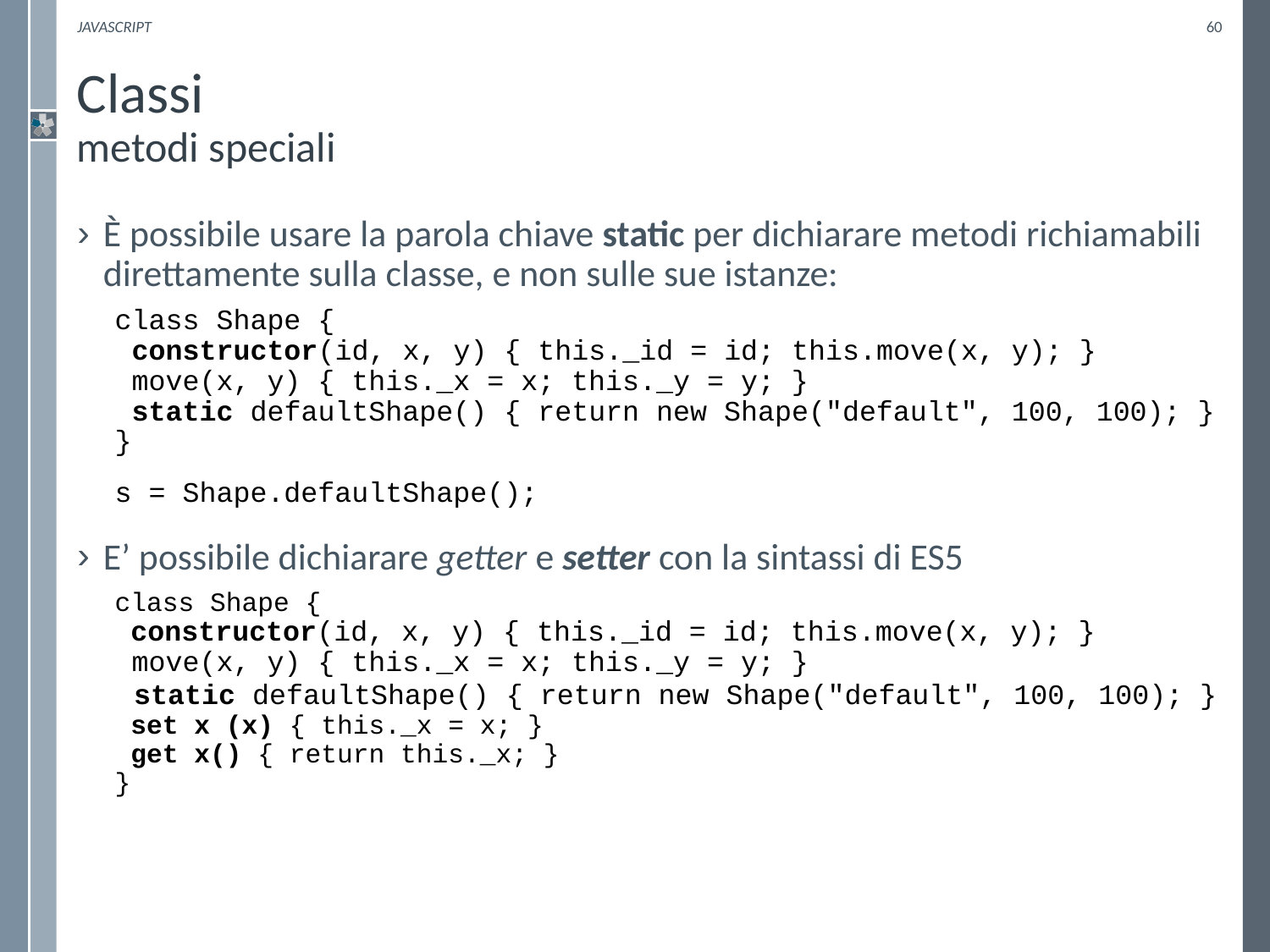

Javascript
60
# Classi metodi speciali
È possibile usare la parola chiave static per dichiarare metodi richiamabili direttamente sulla classe, e non sulle sue istanze:
class Shape {
 constructor(id, x, y) { this._id = id; this.move(x, y); }
 move(x, y) { this._x = x; this._y = y; }
 static defaultShape() { return new Shape("default", 100, 100); }
}
s = Shape.defaultShape();
E’ possibile dichiarare getter e setter con la sintassi di ES5
class Shape {
 constructor(id, x, y) { this._id = id; this.move(x, y); }
 move(x, y) { this._x = x; this._y = y; }
 static defaultShape() { return new Shape("default", 100, 100); }
 set x (x) { this._x = x; }
 get x() { return this._x; }
}